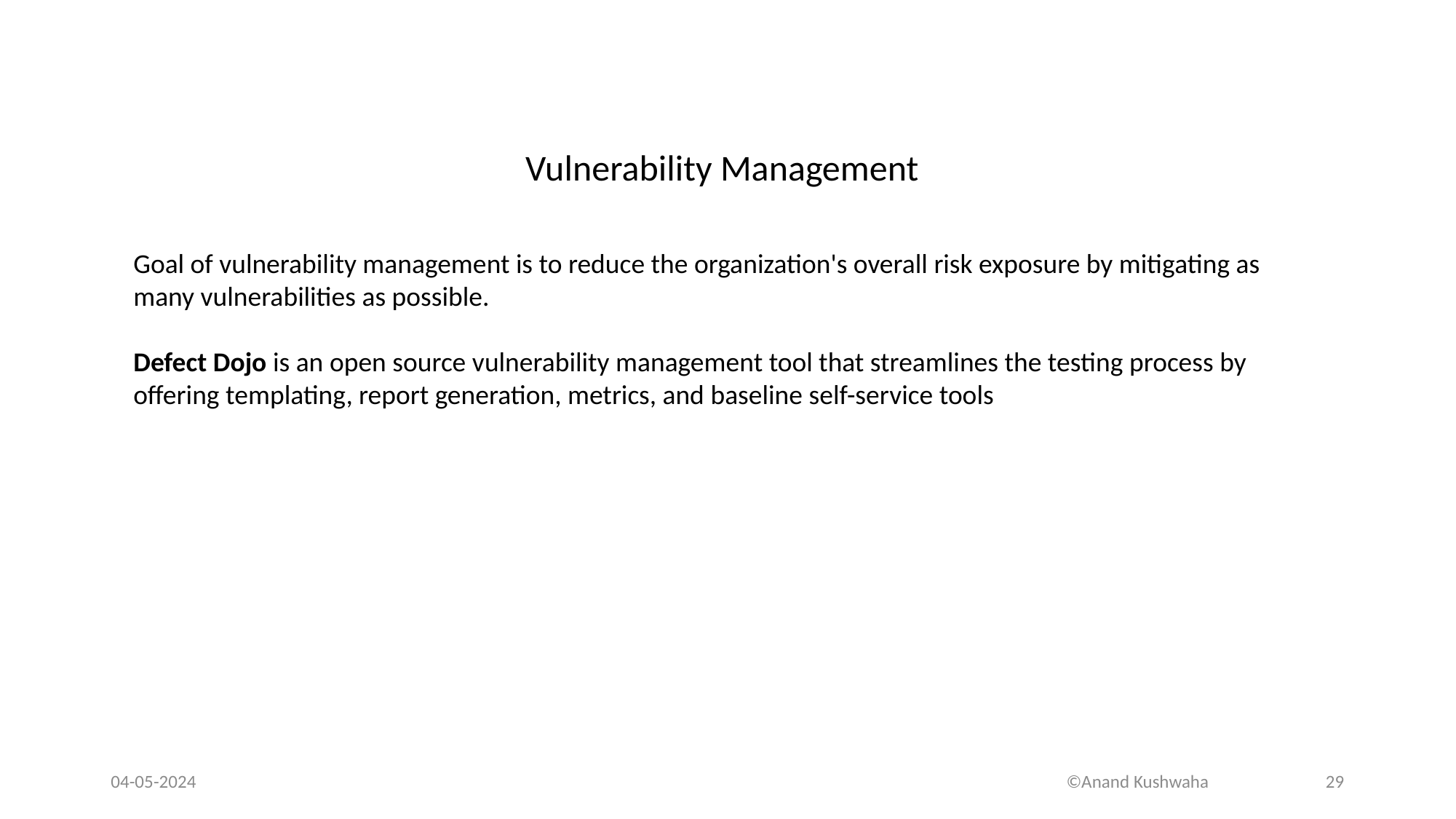

# Vulnerability Management
Goal of vulnerability management is to reduce the organization's overall risk exposure by mitigating as many vulnerabilities as possible.

Defect Dojo is an open source vulnerability management tool that streamlines the testing process by offering templating, report generation, metrics, and baseline self-service tools
©Anand Kushwaha
04-05-2024
29